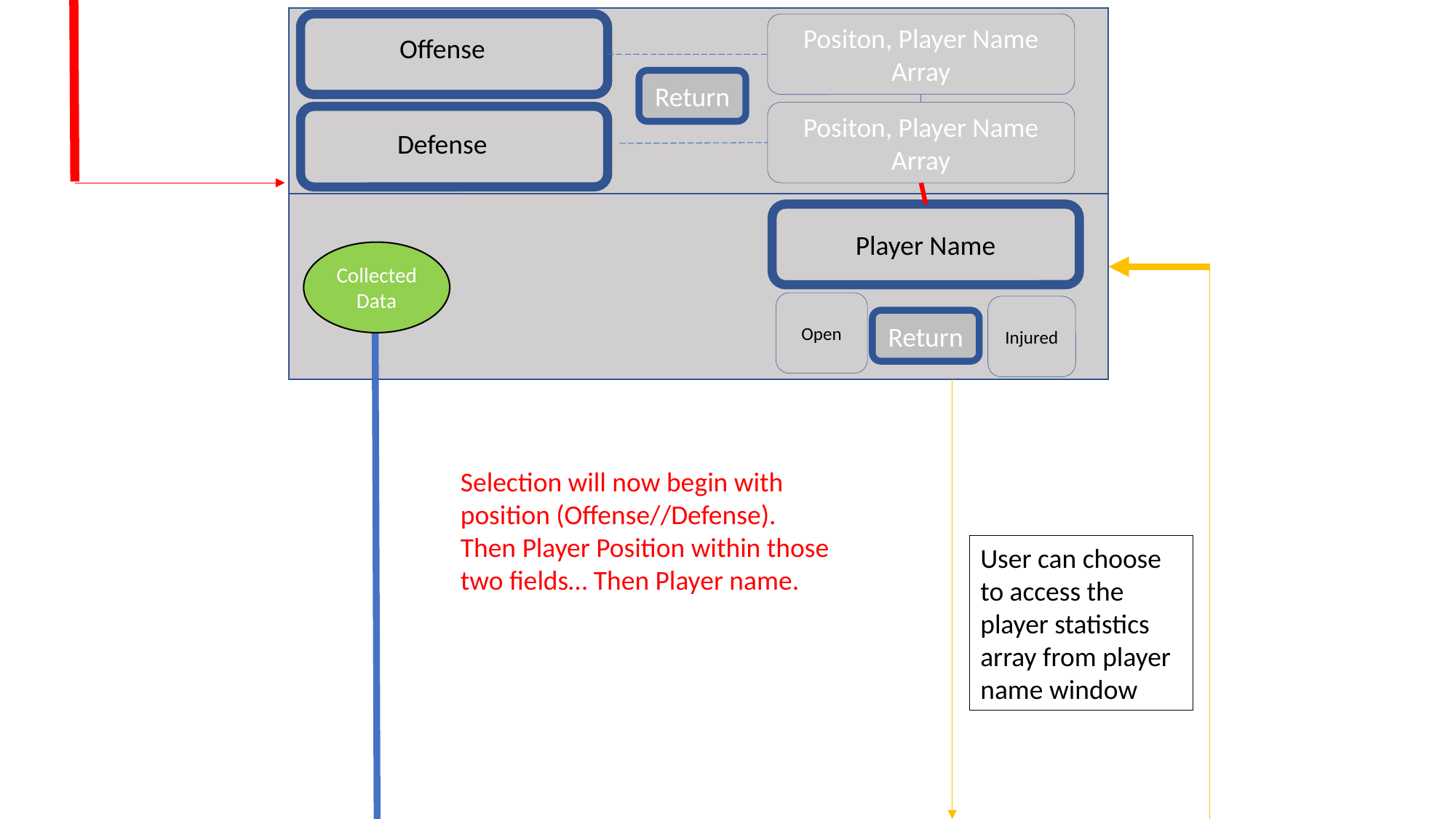

Offense
Positon, Player Name Array
Return
Positon, Player Name Array

Defense
Player Name
Collected Data
Open
Injured
Return
Selection will now begin with position (Offense//Defense).
Then Player Position within those two fields… Then Player name.
User can choose to access the player statistics array from player name window